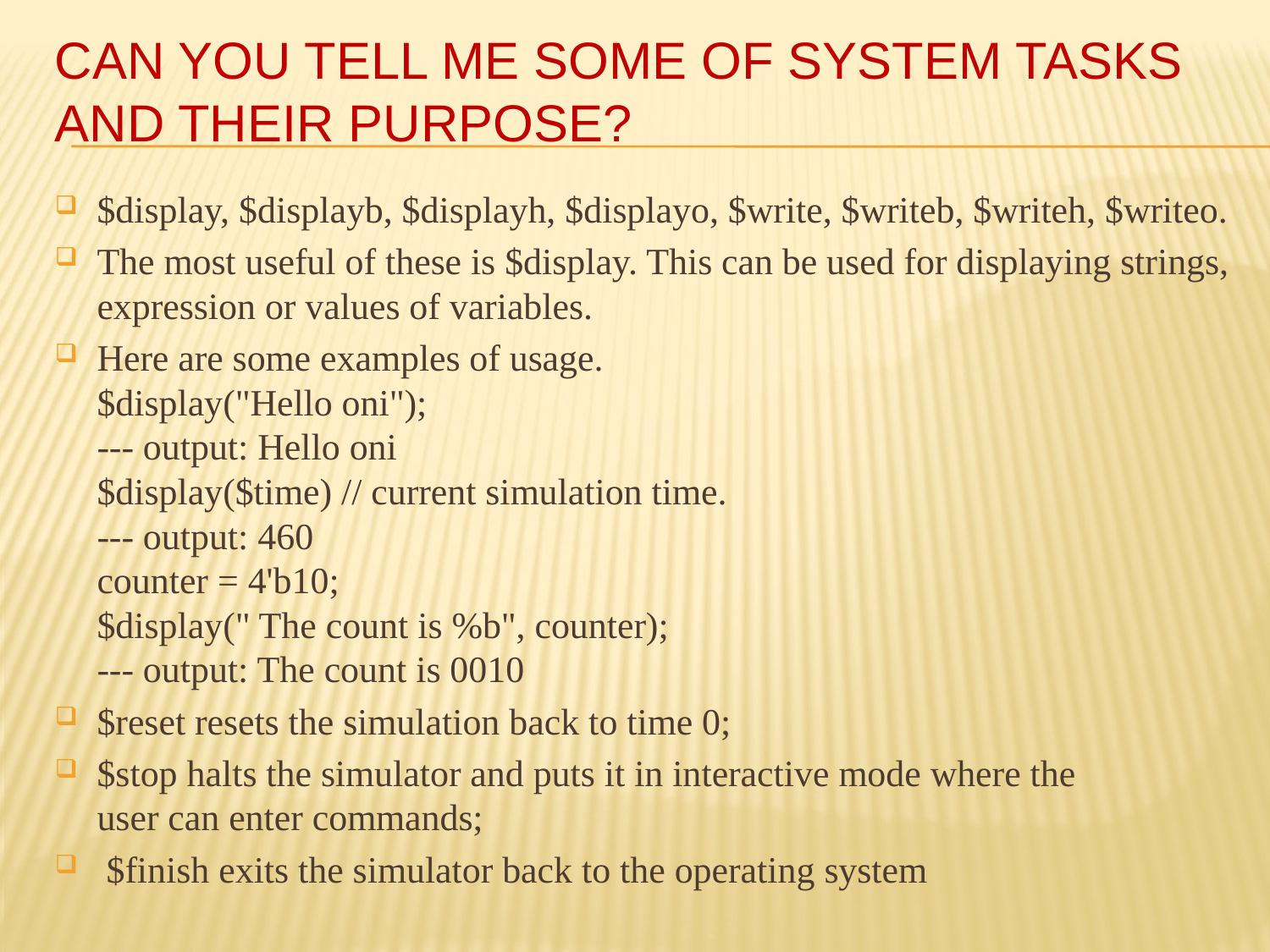

# Can you tell me some of system tasks and their purpose?
$display, $displayb, $displayh, $displayo, $write, $writeb, $writeh, $writeo.
The most useful of these is $display. This can be used for displaying strings, expression or values of variables.
Here are some examples of usage.
$display("Hello oni");
--- output: Hello oni
$display($time) // current simulation time.
--- output: 460
counter = 4'b10;
$display(" The count is %b", counter);
--- output: The count is 0010
$reset resets the simulation back to time 0;
$stop halts the simulator and puts it in interactive mode where the
user can enter commands;
 $finish exits the simulator back to the operating system